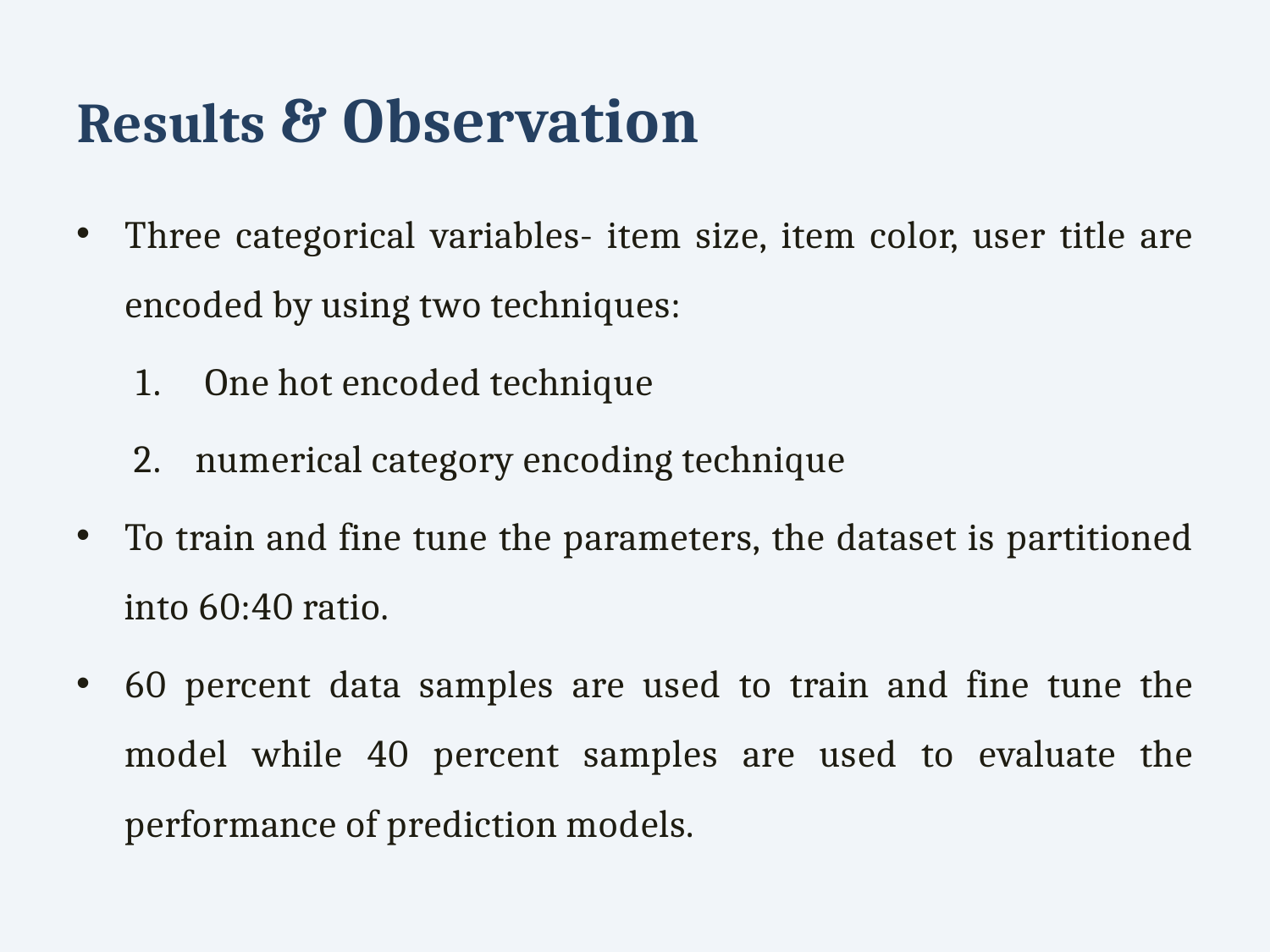

# Results & Observation
Three categorical variables- item size, item color, user title are encoded by using two techniques:
 One hot encoded technique
numerical category encoding technique
To train and fine tune the parameters, the dataset is partitioned into 60:40 ratio.
60 percent data samples are used to train and fine tune the model while 40 percent samples are used to evaluate the performance of prediction models.